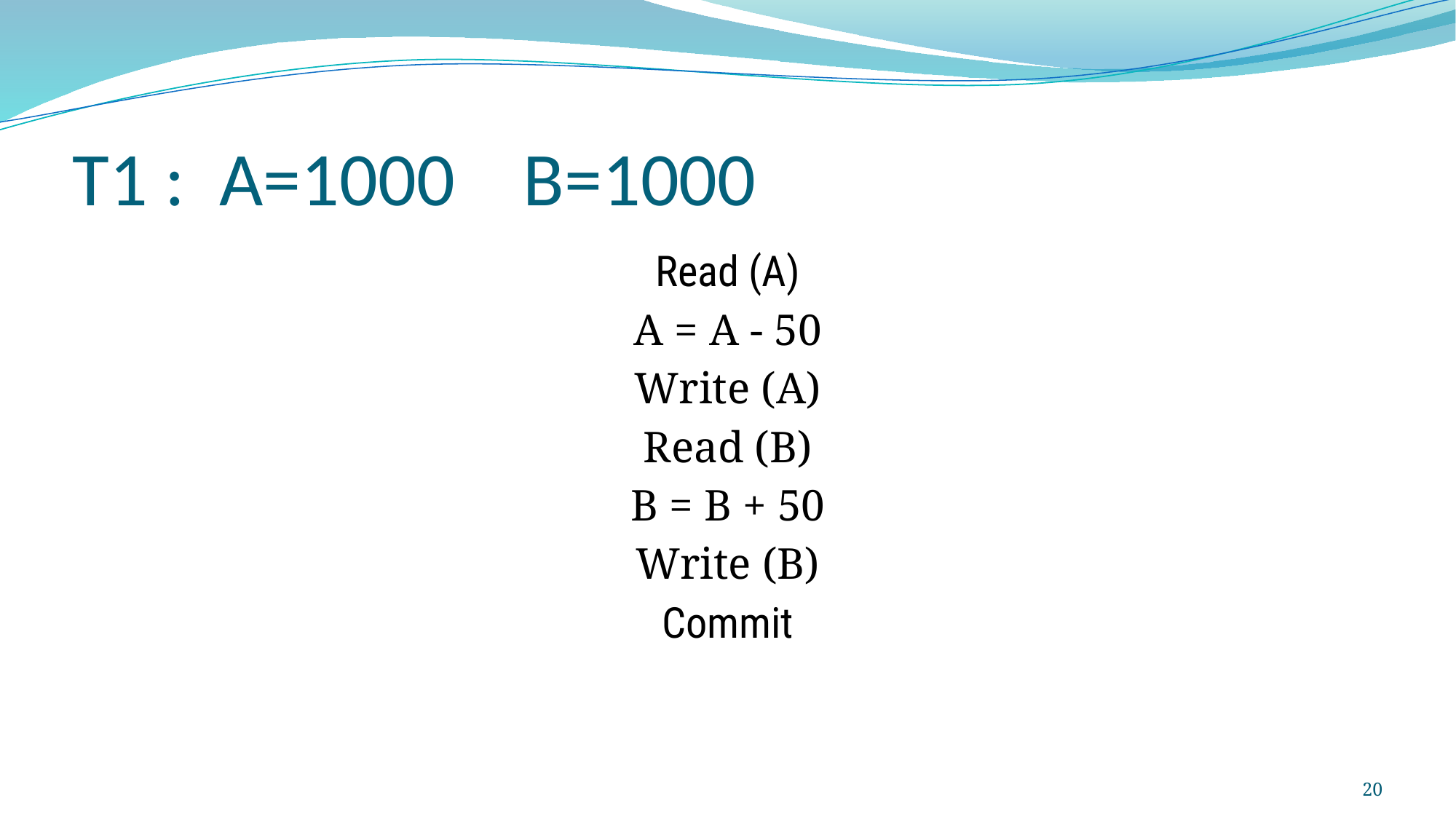

# T1 :  A=1000    B=1000
Read (A)
A = A - 50
Write (A)
Read (B)
B = B + 50
Write (B)
Commit

20